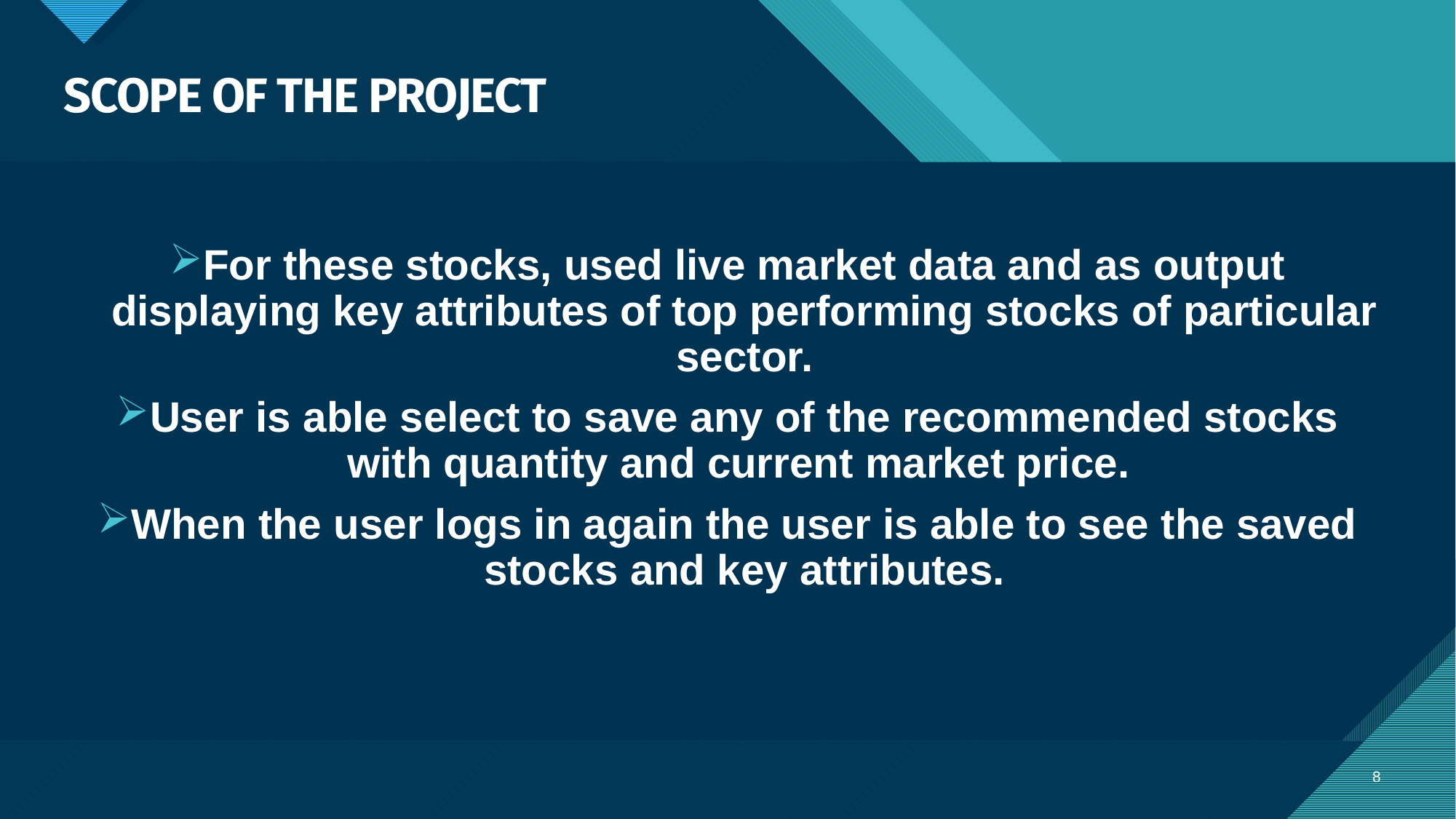

# SCOPE OF THE PROJECT
For these stocks, used live market data and as output displaying key attributes of top performing stocks of particular sector.
User is able select to save any of the recommended stocks with quantity and current market price.
When the user logs in again the user is able to see the saved stocks and key attributes.
8